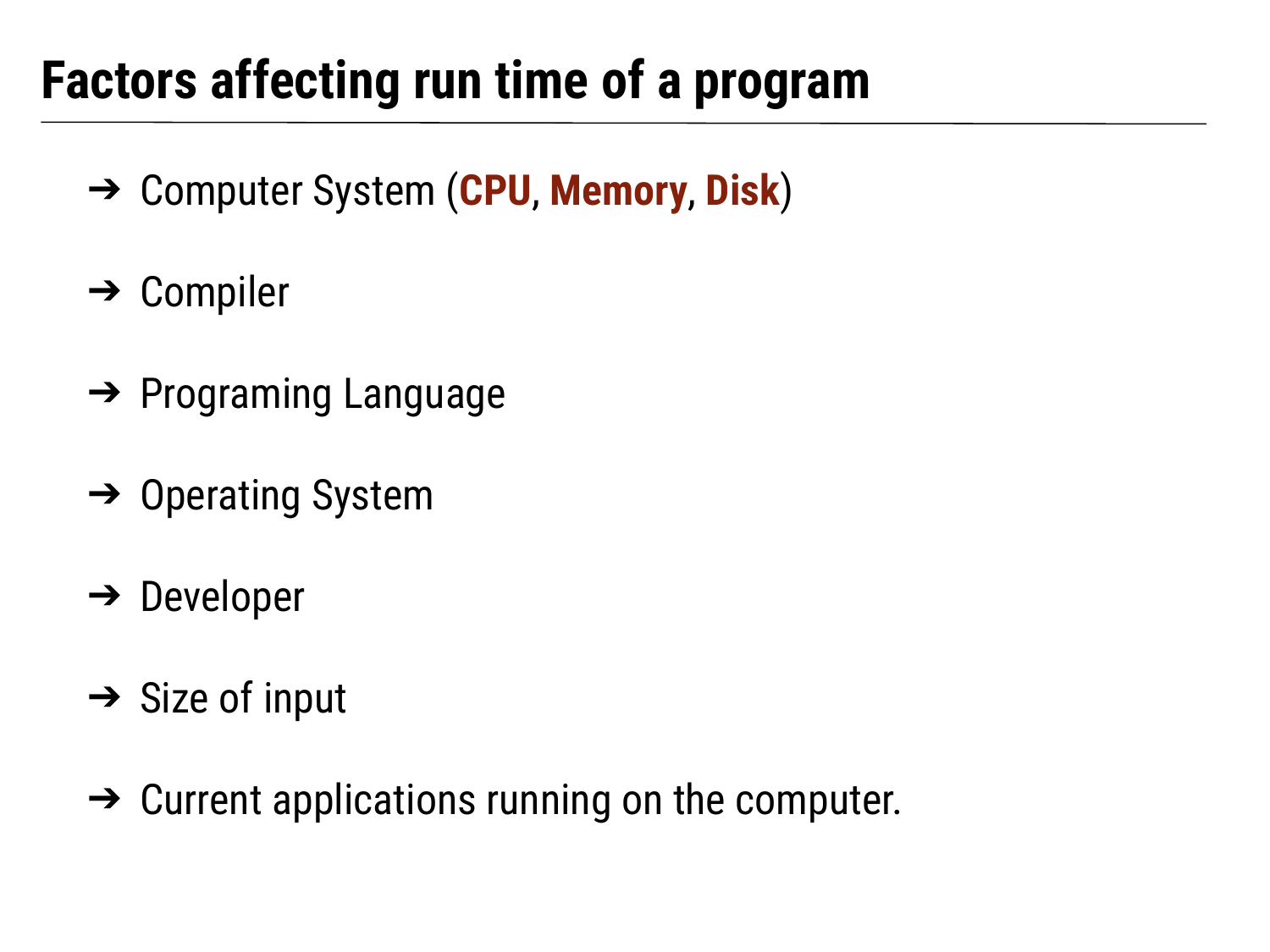

# Factors affecting run time of a program
Computer System (CPU, Memory, Disk)
Compiler
Programing Language
Operating System
Developer
Size of input
Current applications running on the computer.